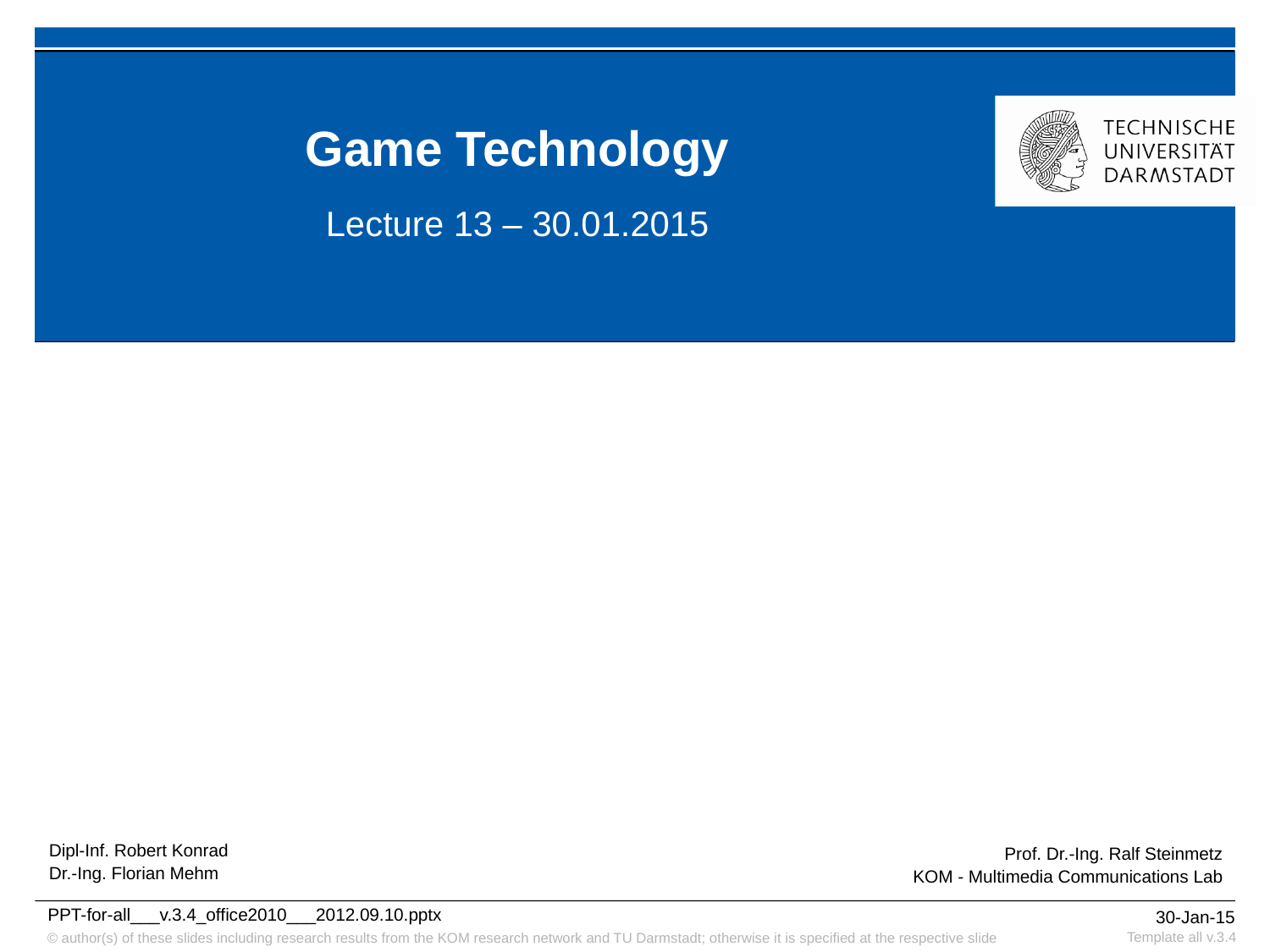

# Game Technology
Lecture 13 – 30.01.2015
Dipl-Inf. Robert Konrad
Dr.-Ing. Florian Mehm